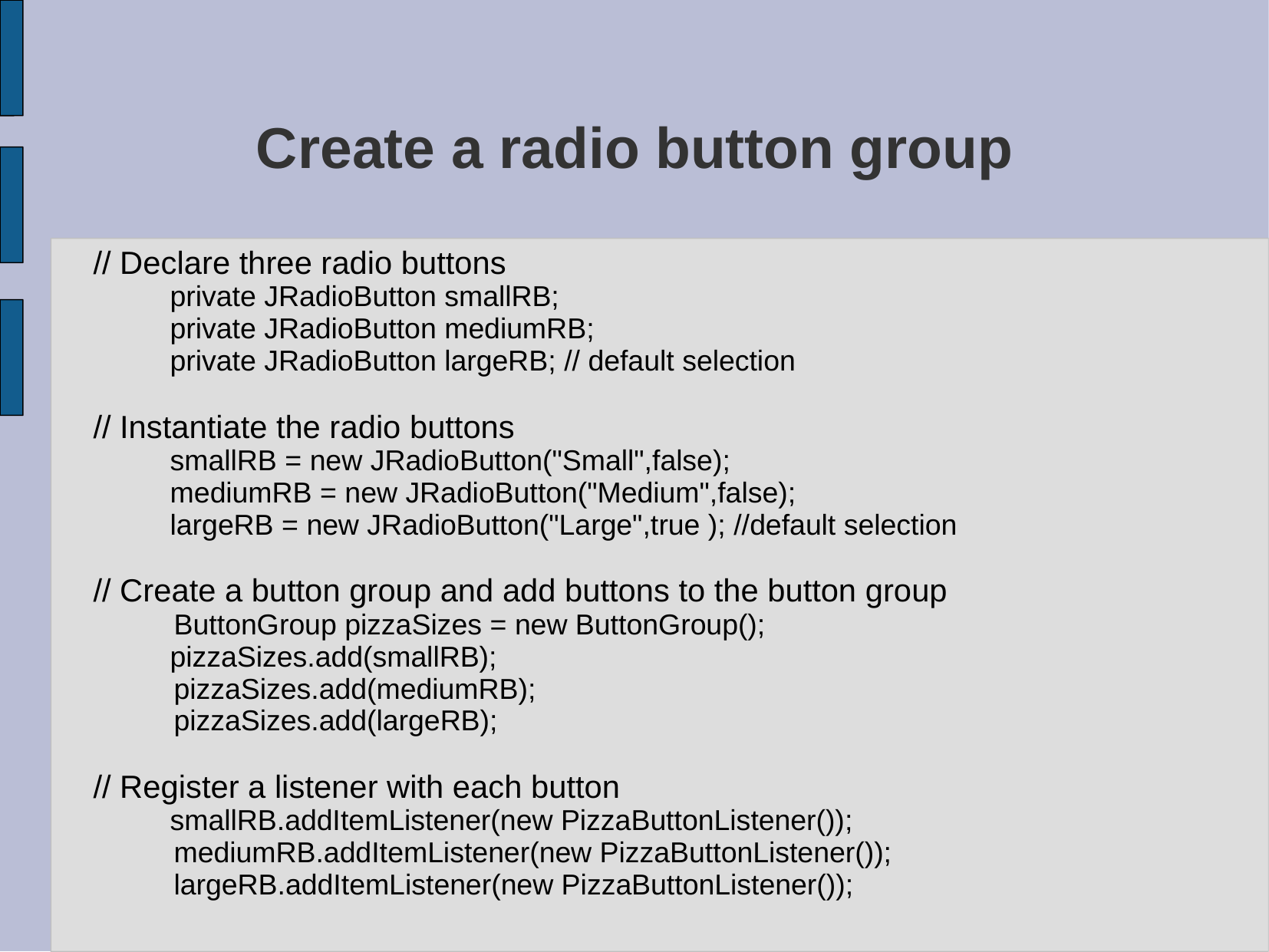

# Create a radio button group
// Declare three radio buttons
	private JRadioButton smallRB;
     	private JRadioButton mediumRB;
     	private JRadioButton largeRB; // default selection

// Instantiate the radio buttons
	smallRB = new JRadioButton("Small",false);
 	mediumRB = new JRadioButton("Medium",false);
 	largeRB = new JRadioButton("Large",true ); //default selection

// Create a button group and add buttons to the button group
          ButtonGroup pizzaSizes = new ButtonGroup();
	pizzaSizes.add(smallRB);
          pizzaSizes.add(mediumRB);
          pizzaSizes.add(largeRB);

// Register a listener with each button
smallRB.addItemListener(new PizzaButtonListener());
          mediumRB.addItemListener(new PizzaButtonListener());
          largeRB.addItemListener(new PizzaButtonListener());